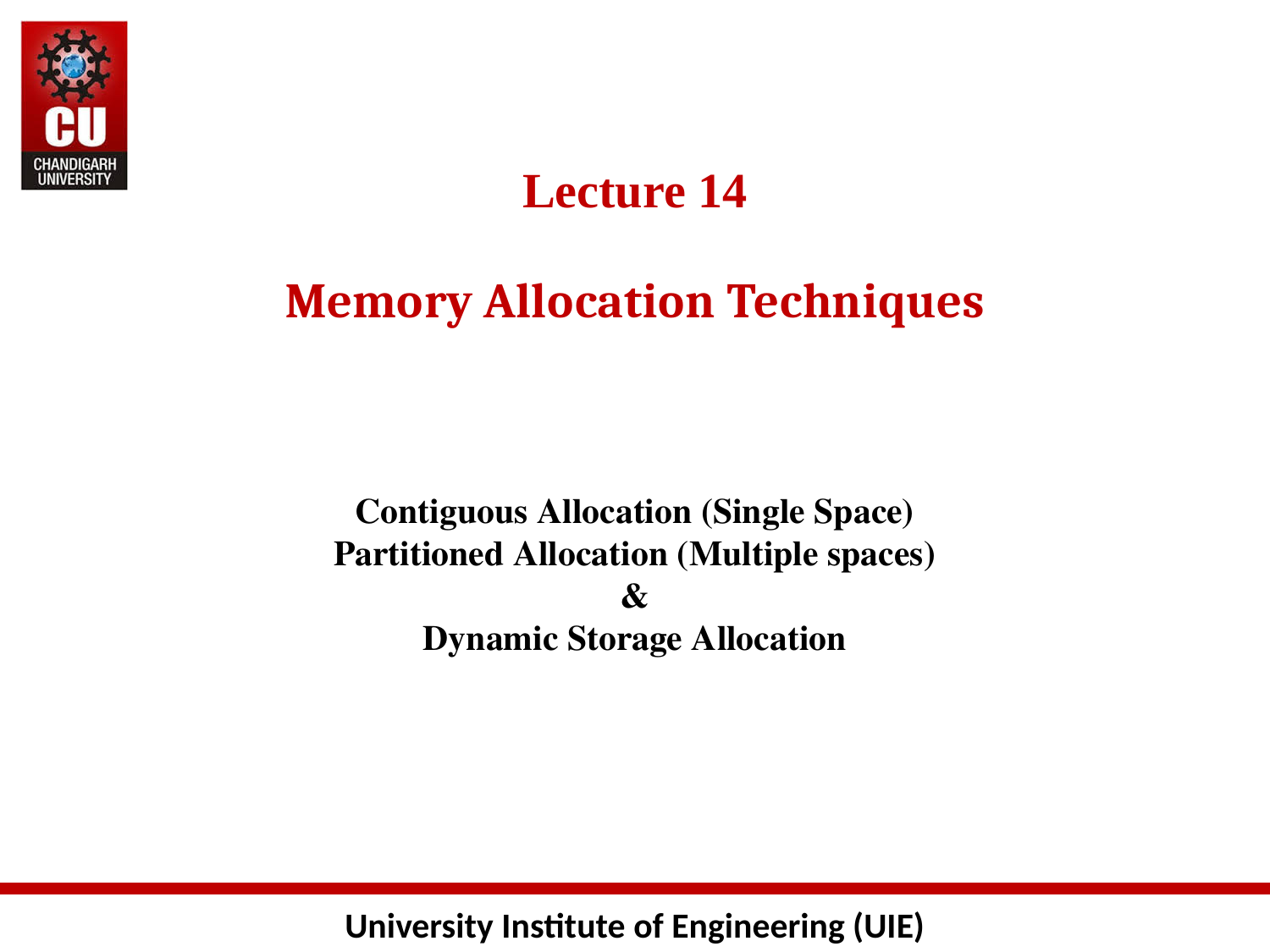

# Lecture 14 Memory Allocation Techniques Contiguous Allocation (Single Space) Partitioned Allocation (Multiple spaces) & Dynamic Storage Allocation